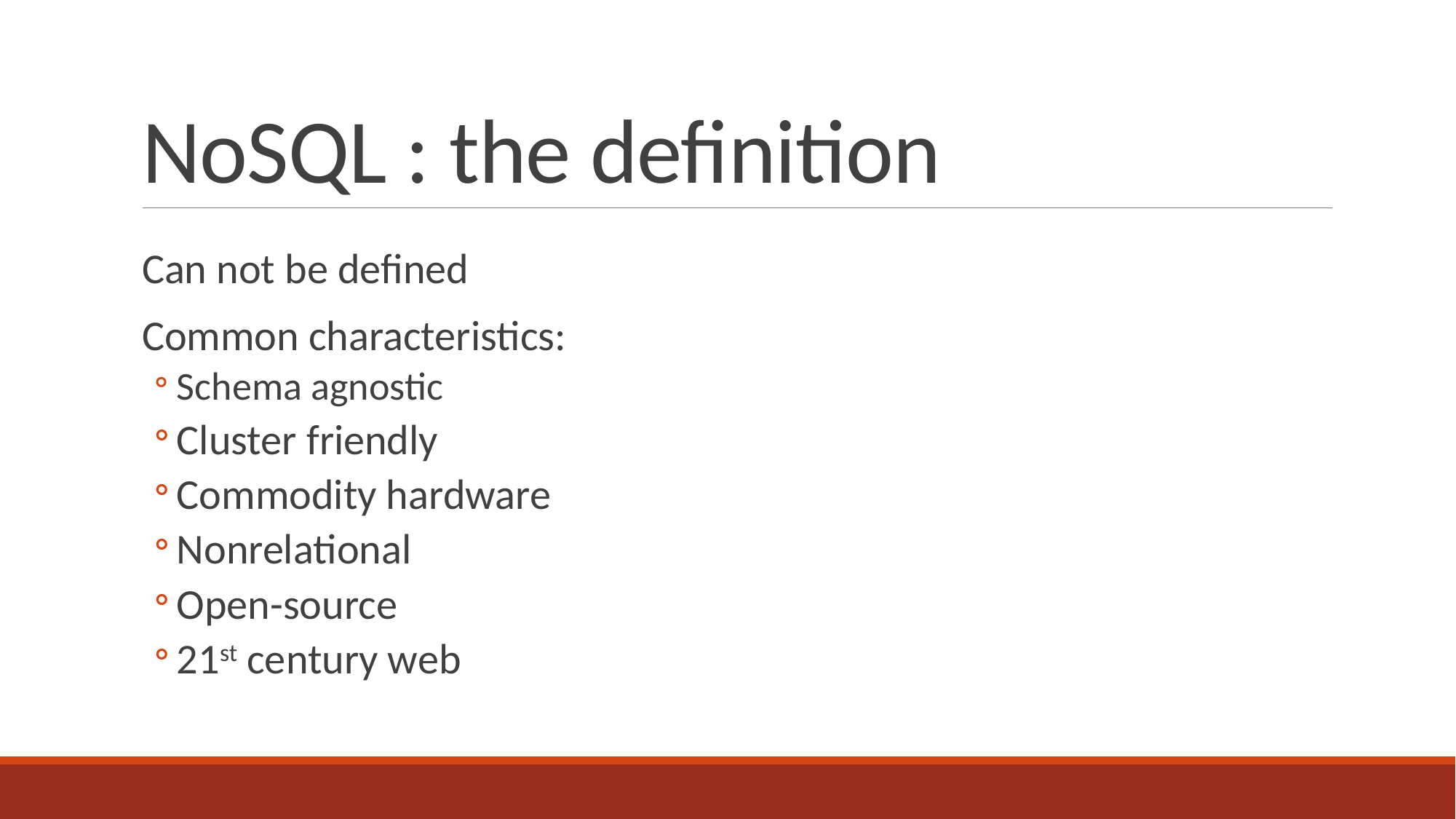

# NoSQL : the definition
Can not be defined
Common characteristics:
Schema agnostic
Cluster friendly
Commodity hardware
Nonrelational
Open-source
21st century web